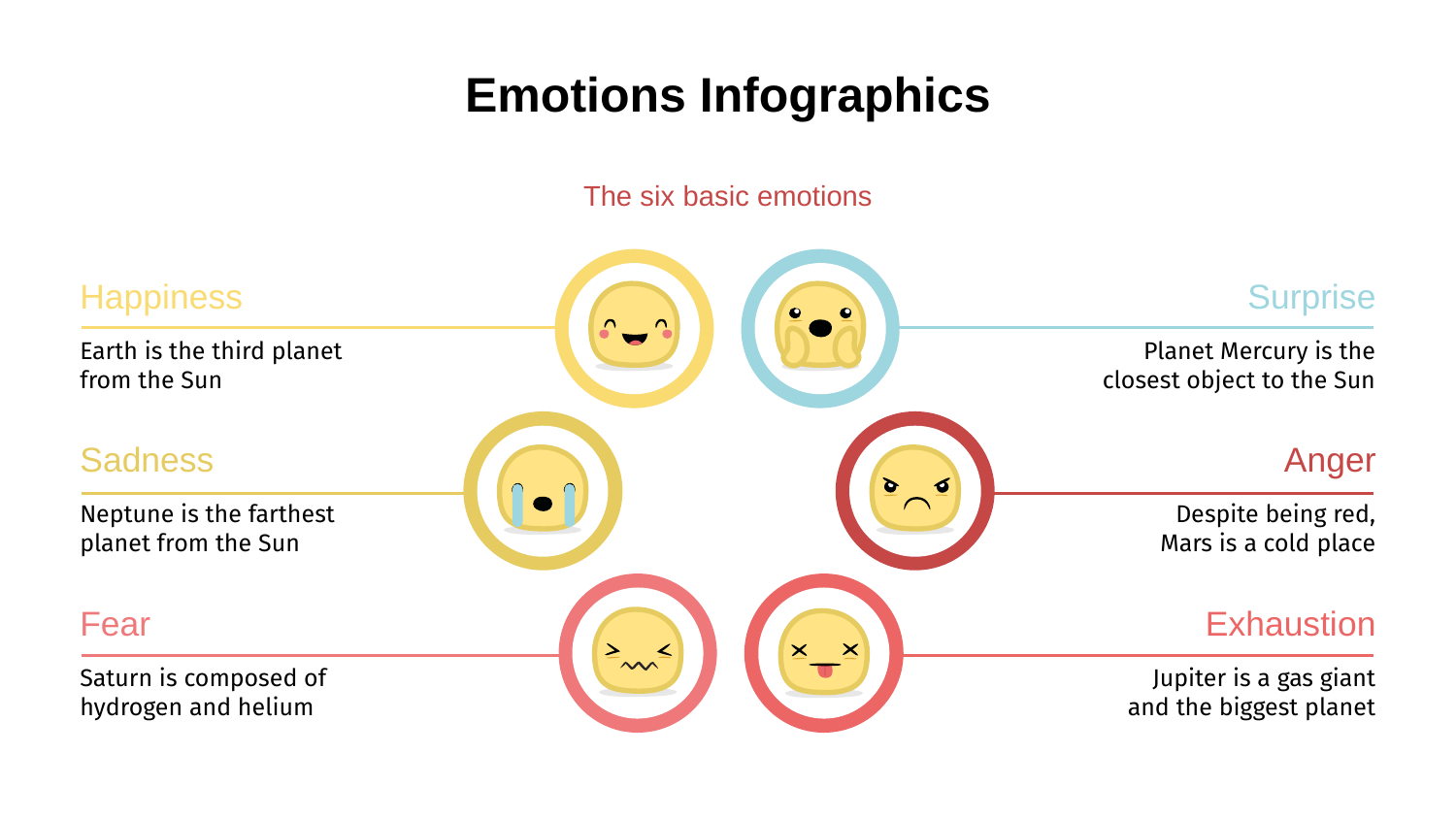

# Emotions Infographics
The six basic emotions

Happiness
Surprise

Earth is the third planet from the Sun
Planet Mercury is the closest object to the Sun

Sadness
Anger

Neptune is the farthest planet from the Sun
Despite being red,
Mars is a cold place

Fear
Exhaustion

Saturn is composed of hydrogen and helium
Jupiter is a gas giant
and the biggest planet